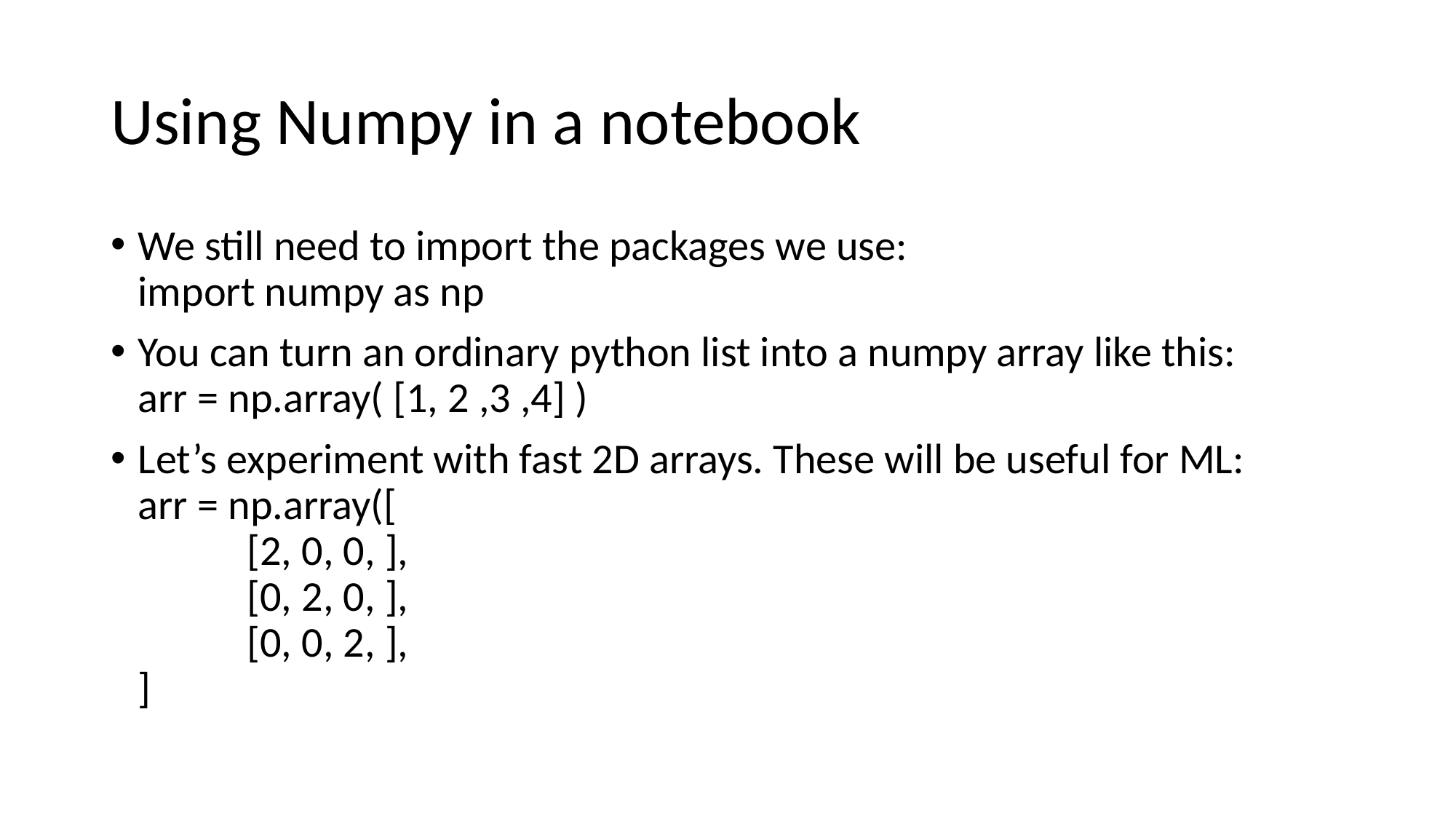

# Using Numpy in a notebook
We still need to import the packages we use:
import numpy as np
You can turn an ordinary python list into a numpy array like this:
arr = np.array( [1, 2 ,3 ,4] )
Let’s experiment with fast 2D arrays. These will be useful for ML:
arr = np.array([
	[2, 0, 0, ],
	[0, 2, 0, ],
	[0, 0, 2, ],
]